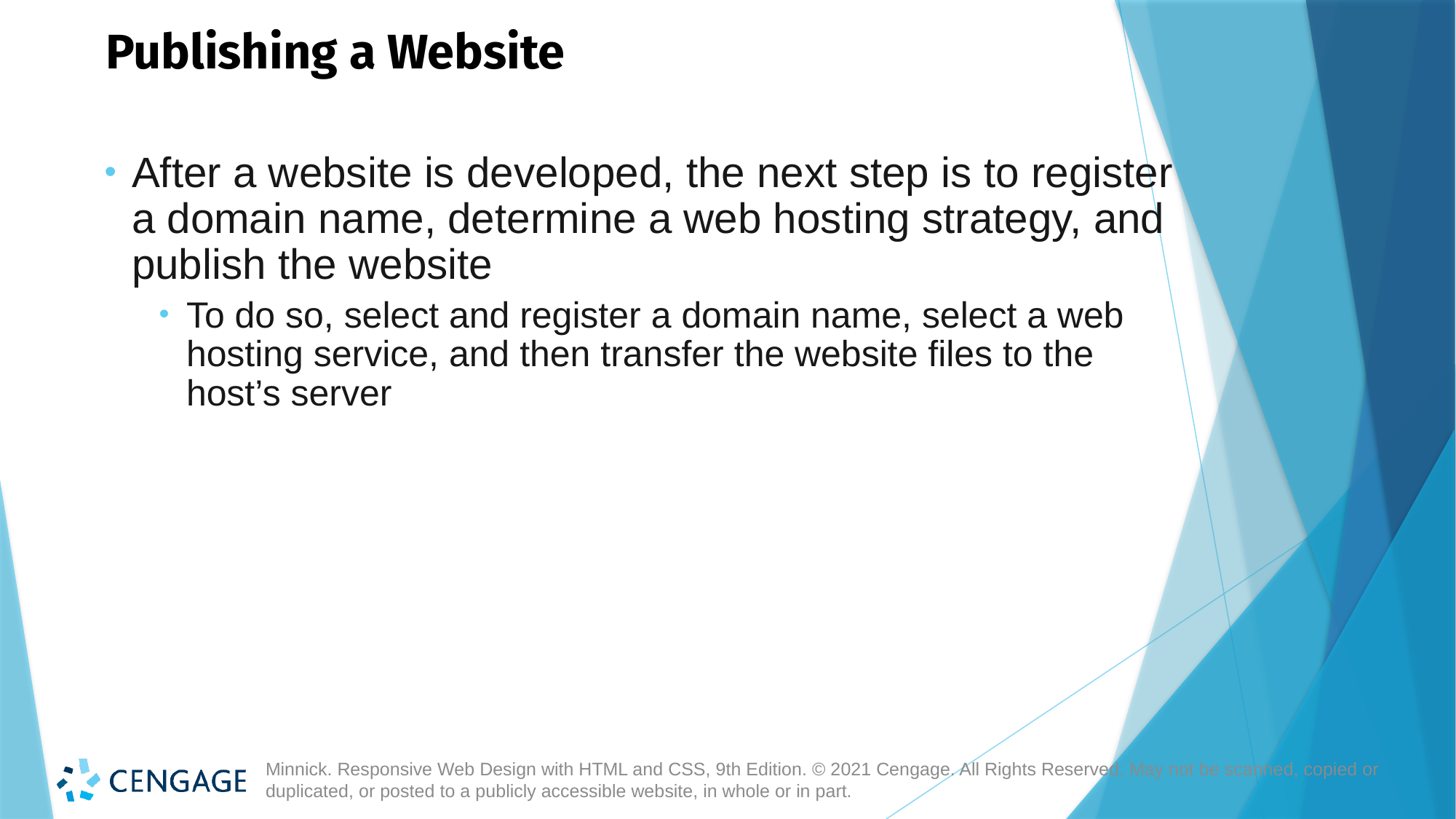

# Publishing a Website
After a website is developed, the next step is to register a domain name, determine a web hosting strategy, and publish the website
To do so, select and register a domain name, select a web hosting service, and then transfer the website files to the host’s server
Minnick. Responsive Web Design with HTML and CSS, 9th Edition. © 2021 Cengage. All Rights Reserved. May not be scanned, copied or duplicated, or posted to a publicly accessible website, in whole or in part.